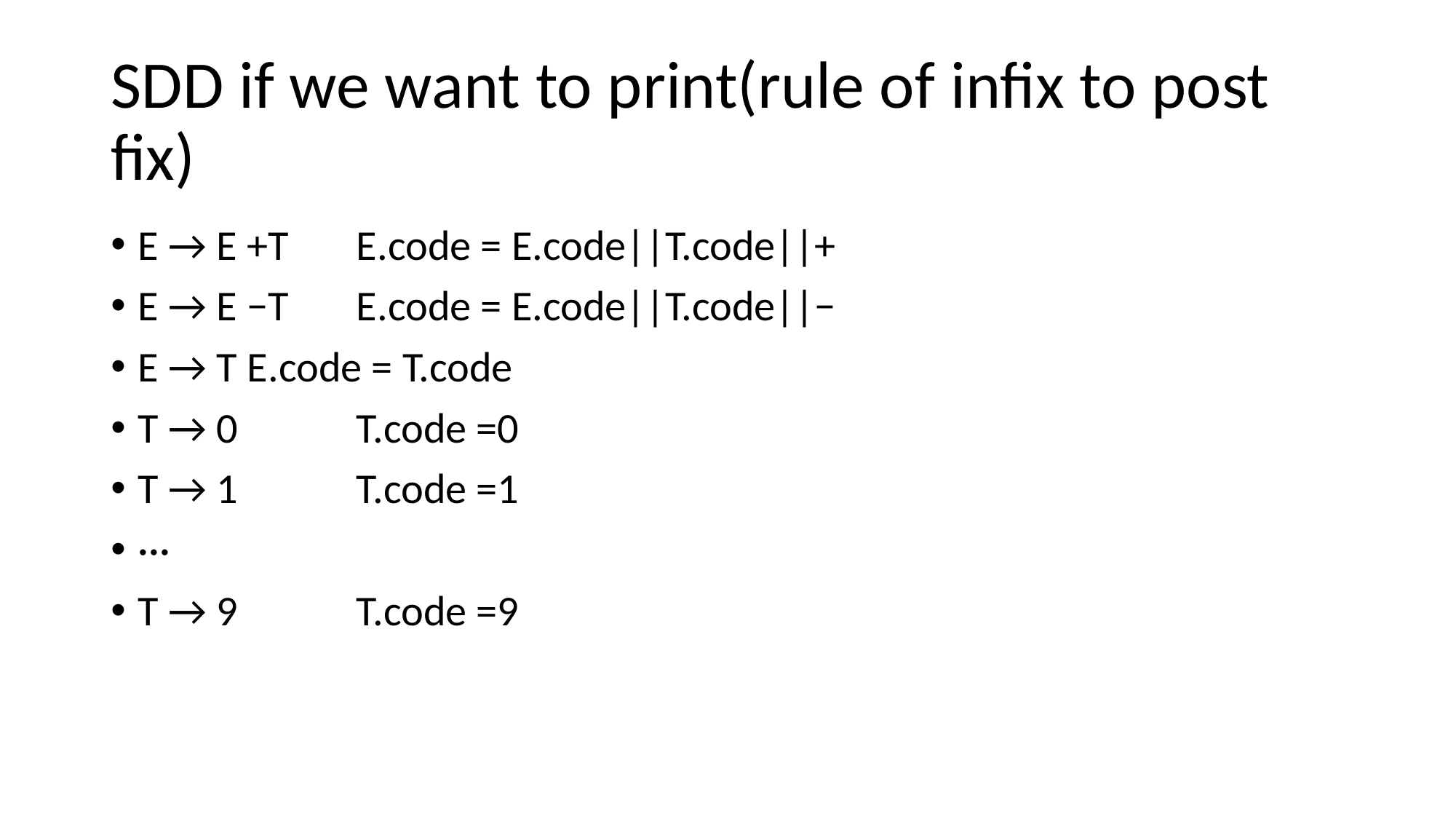

# SDD if we want to print(rule of infix to post fix)
E → E +T 	E.code = E.code||T.code||+
E → E −T 	E.code = E.code||T.code||−
E → T 	E.code = T.code
T → 0 	T.code =0
T → 1 	T.code =1
···
T → 9 	T.code =9